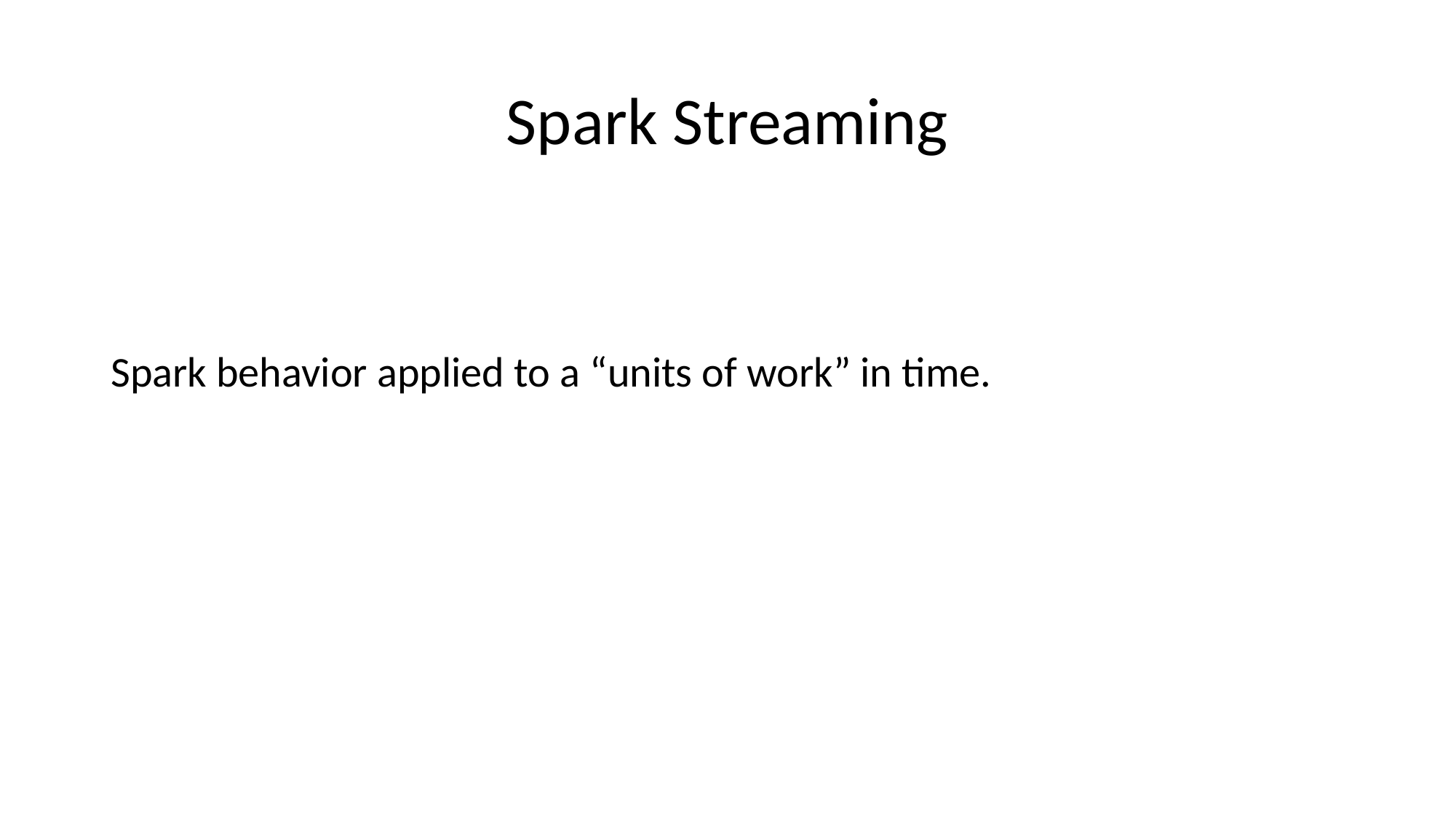

# Spark Streaming

Spark behavior applied to a “units of work” in time.